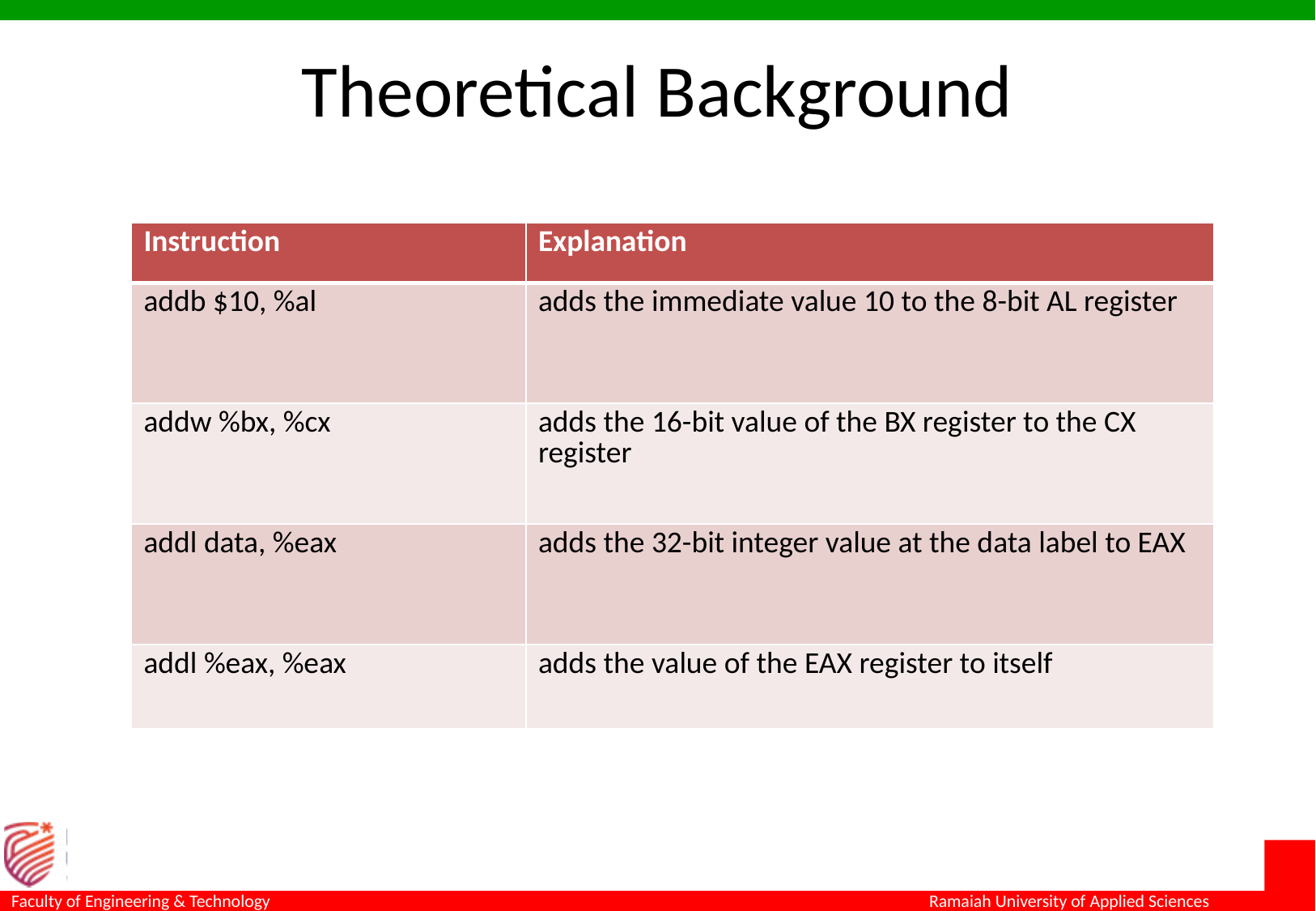

# Theoretical Background
| Instruction | Explanation |
| --- | --- |
| addb $10, %al | adds the immediate value 10 to the 8-bit AL register |
| addw %bx, %cx | adds the 16-bit value of the BX register to the CX register |
| addl data, %eax | adds the 32-bit integer value at the data label to EAX |
| addl %eax, %eax | adds the value of the EAX register to itself |